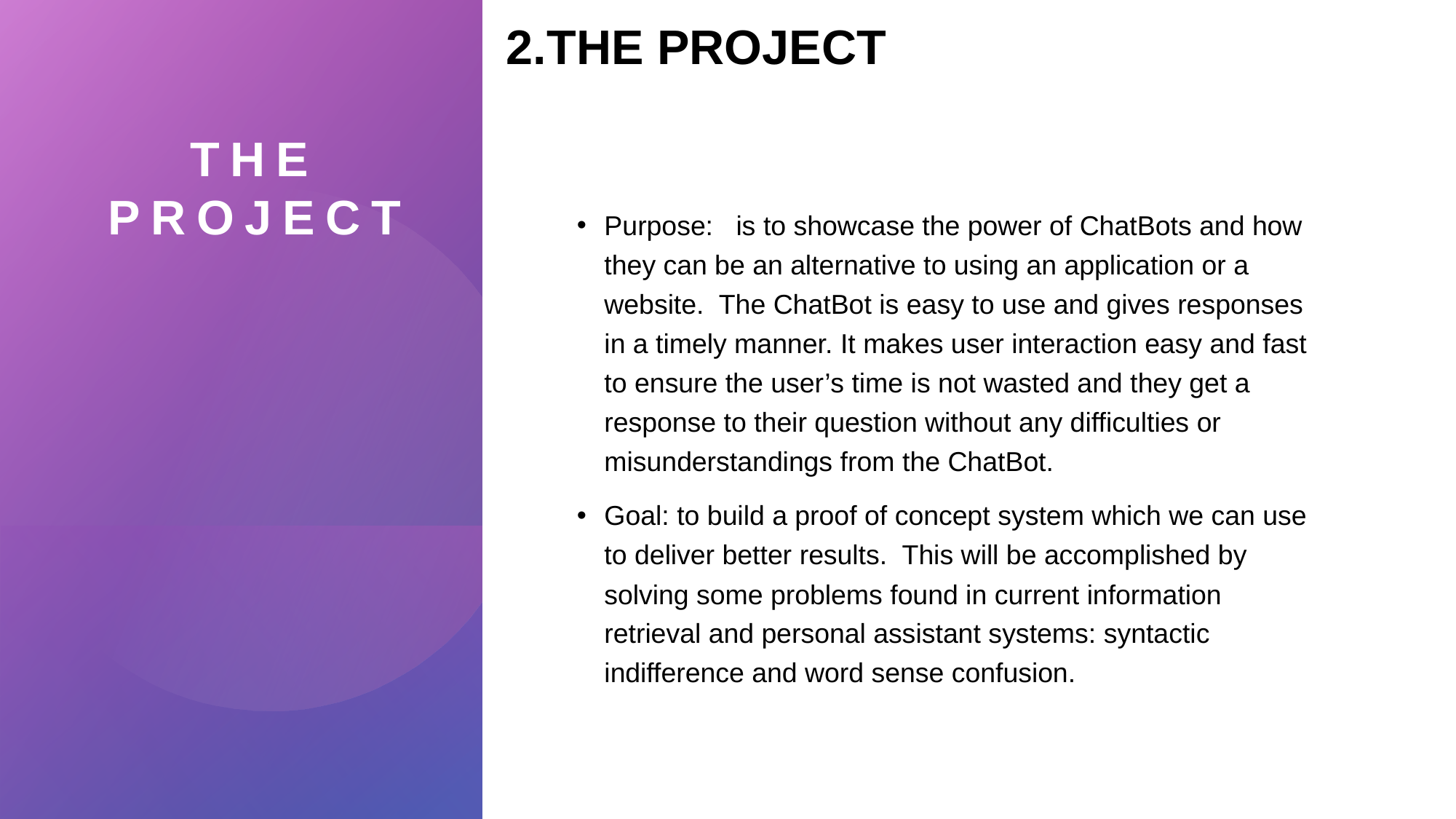

2.THE PROJECT
# The project

Purpose:   is to showcase the power of ChatBots and how they can be an alternative to using an application or a website.  The ChatBot is easy to use and gives responses in a timely manner. It makes user interaction easy and fast to ensure the user’s time is not wasted and they get a response to their question without any difficulties or misunderstandings from the ChatBot.
Goal: to build a proof of concept system which we can use to deliver better results.  This will be accomplished by solving some problems found in current information retrieval and personal assistant systems: syntactic indifference and word sense confusion.